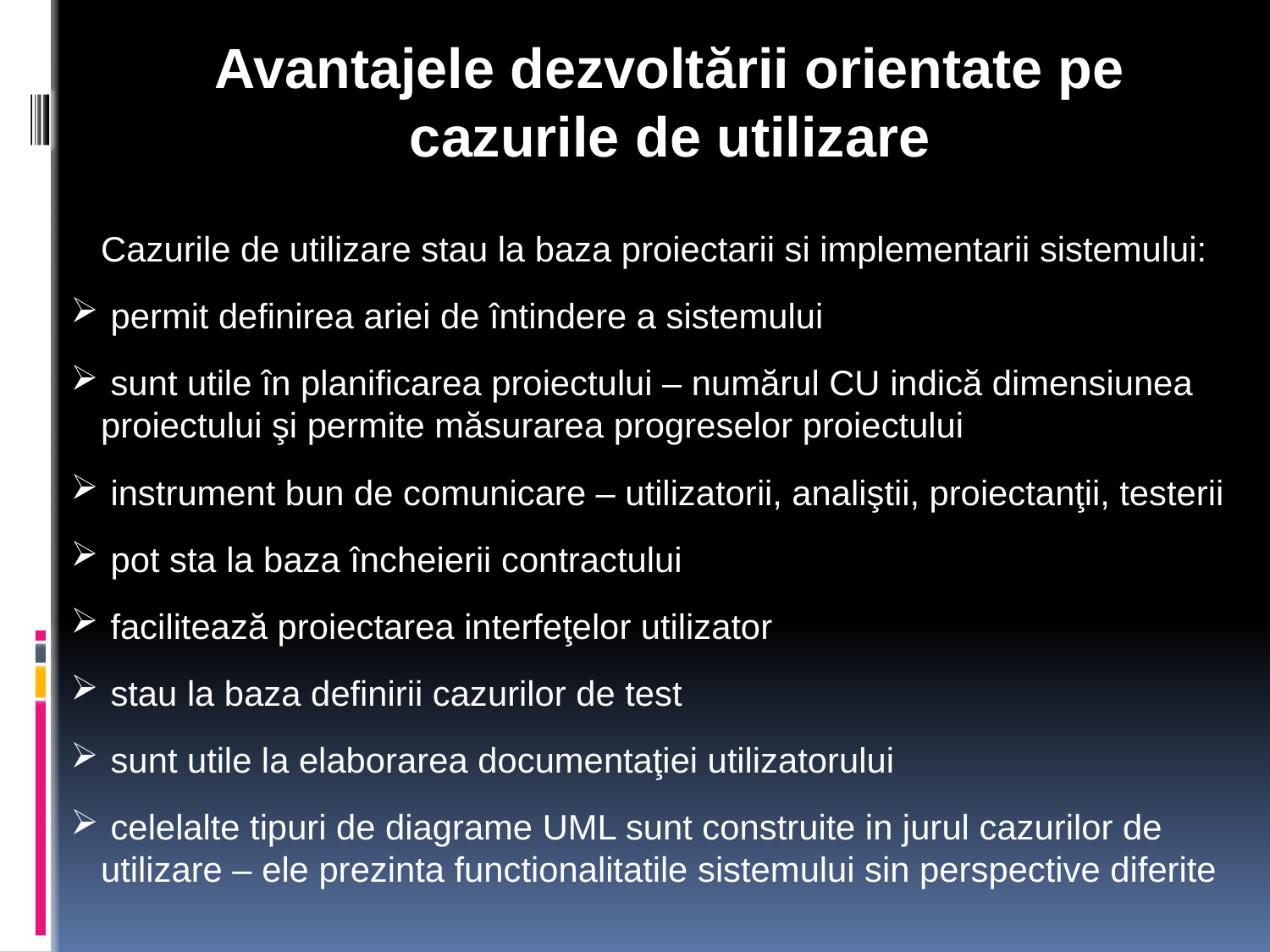

Avantajele dezvoltării orientate pe
cazurile de utilizare
Cazurile de utilizare stau la baza proiectarii si implementarii sistemului:
 permit definirea ariei de întindere a sistemului
 sunt utile în planificarea proiectului – numărul CU indică dimensiunea proiectului şi permite măsurarea progreselor proiectului
 instrument bun de comunicare – utilizatorii, analiştii, proiectanţii, testerii
 pot sta la baza încheierii contractului
 facilitează proiectarea interfeţelor utilizator
 stau la baza definirii cazurilor de test
 sunt utile la elaborarea documentaţiei utilizatorului
 celelalte tipuri de diagrame UML sunt construite in jurul cazurilor de utilizare – ele prezinta functionalitatile sistemului sin perspective diferite